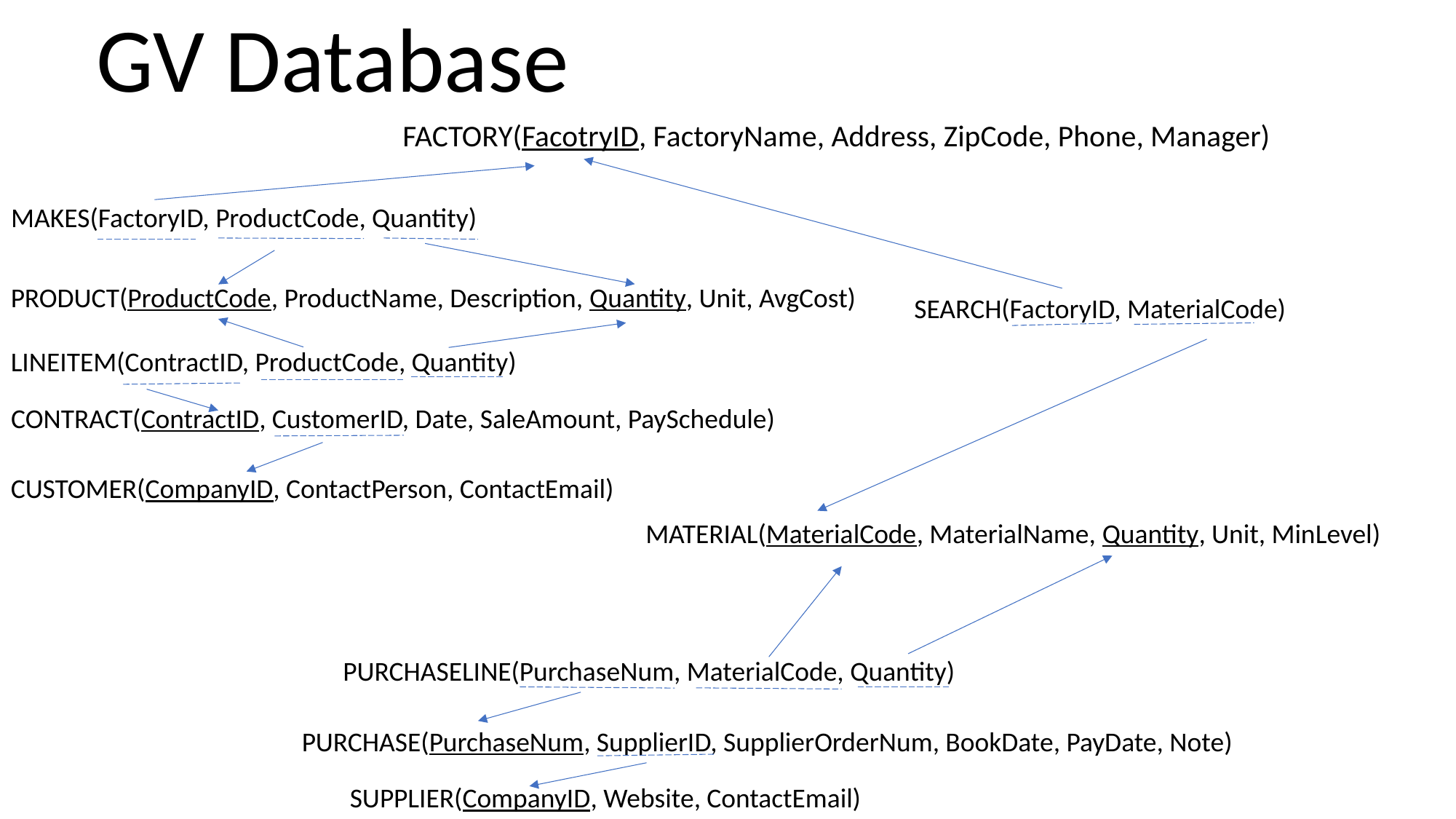

# GV Database
FACTORY(FacotryID, FactoryName, Address, ZipCode, Phone, Manager)
MAKES(FactoryID, ProductCode, Quantity)
PRODUCT(ProductCode, ProductName, Description, Quantity, Unit, AvgCost)
SEARCH(FactoryID, MaterialCode)
LINEITEM(ContractID, ProductCode, Quantity)
CONTRACT(ContractID, CustomerID, Date, SaleAmount, PaySchedule)
CUSTOMER(CompanyID, ContactPerson, ContactEmail)
MATERIAL(MaterialCode, MaterialName, Quantity, Unit, MinLevel)
PURCHASELINE(PurchaseNum, MaterialCode, Quantity)
PURCHASE(PurchaseNum, SupplierID, SupplierOrderNum, BookDate, PayDate, Note)
SUPPLIER(CompanyID, Website, ContactEmail)